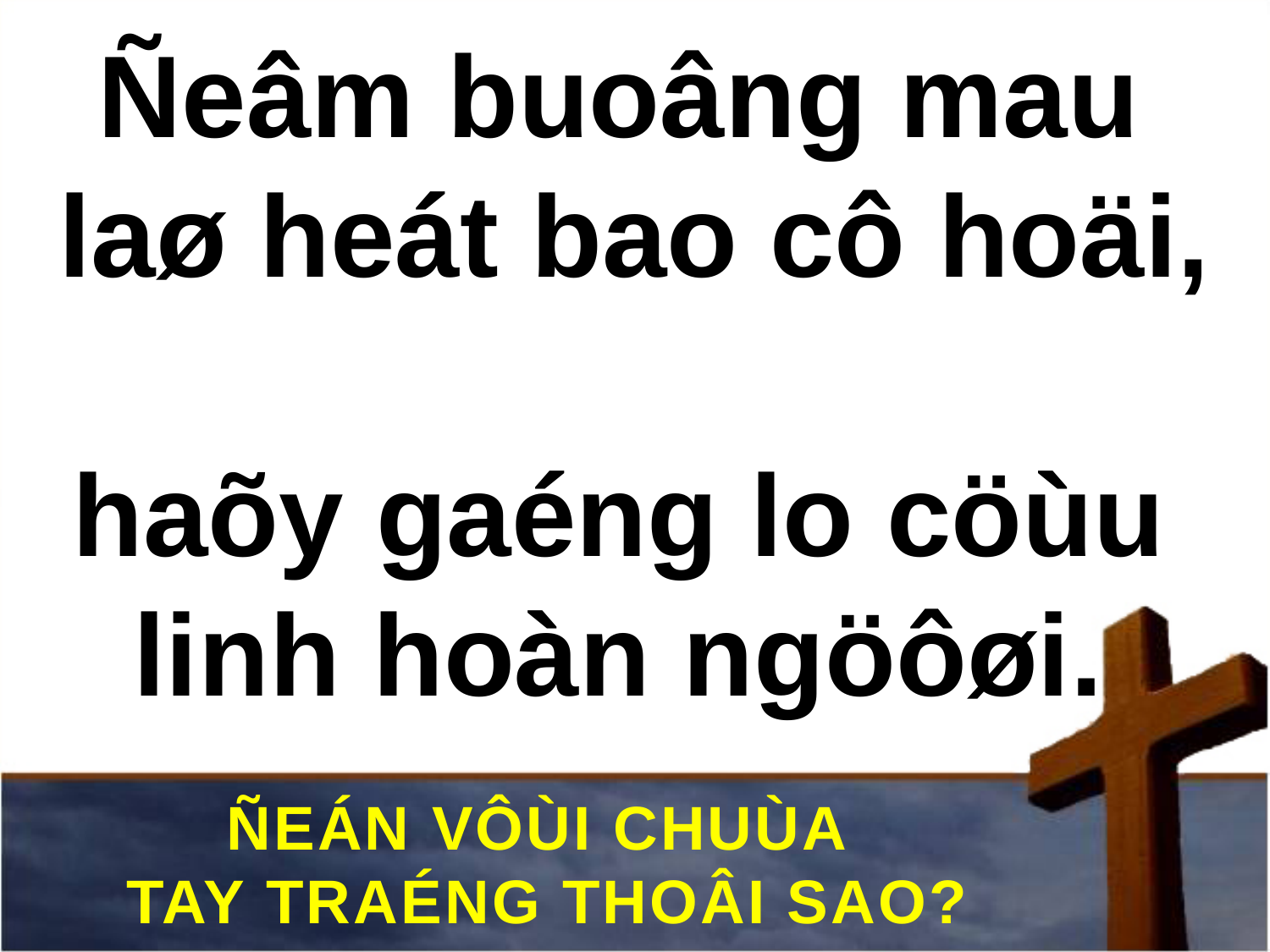

# Ñeâm buoâng mau laø heát bao cô hoäi, haõy gaéng lo cöùu linh hoàn ngöôøi.
ÑEÁN VÔÙI CHUÙA
TAY TRAÉNG THOÂI SAO?